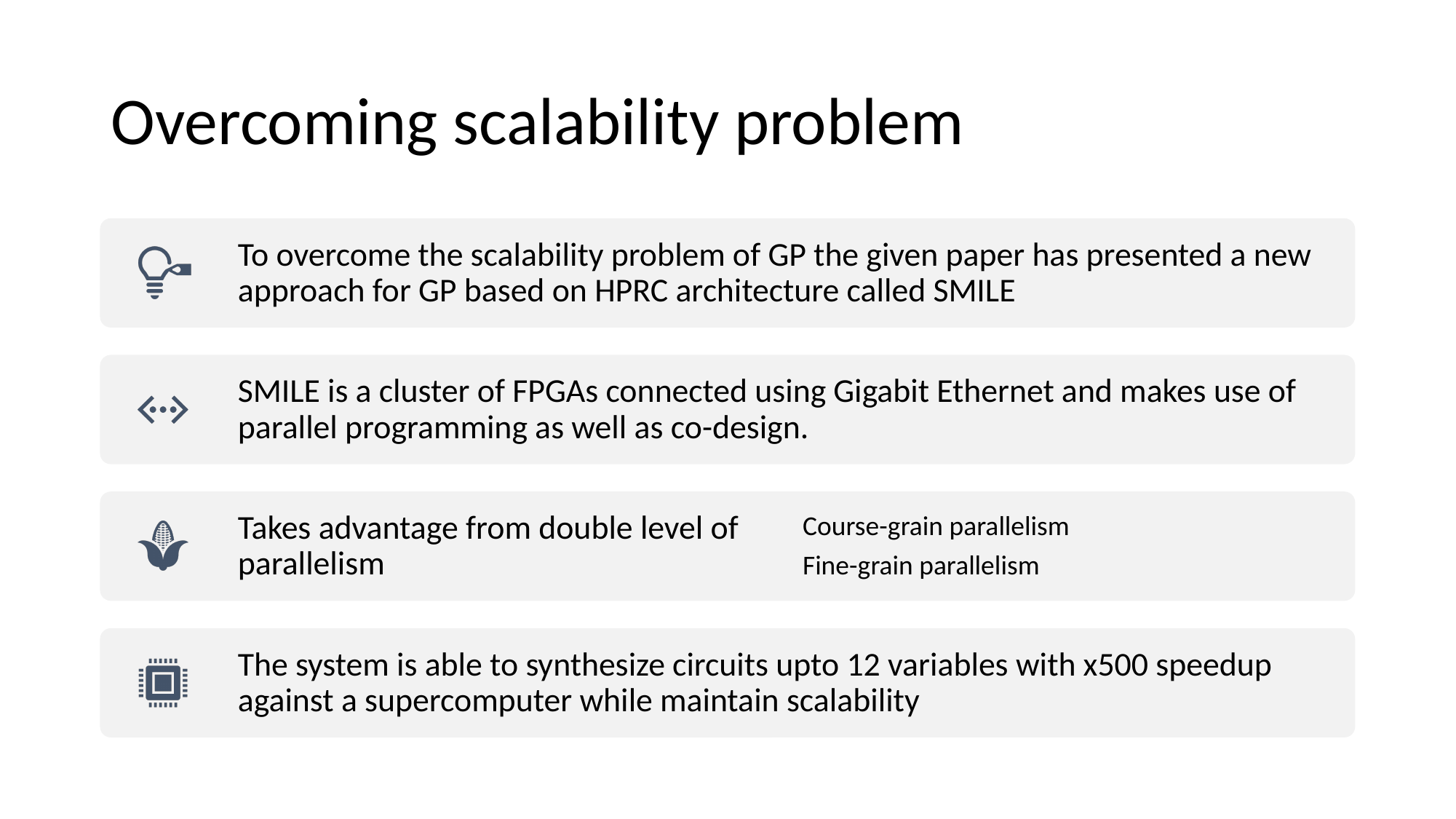

# Overcoming scalability problem
To overcome the scalability problem of GP the given paper has presented a new approach for GP based on HPRC architecture called SMILE
SMILE is a cluster of FPGAs connected using Gigabit Ethernet and makes use of parallel programming as well as co-design.
Takes advantage from double level of parallelism
Course-grain parallelism
Fine-grain parallelism
The system is able to synthesize circuits upto 12 variables with x500 speedup against a supercomputer while maintain scalability